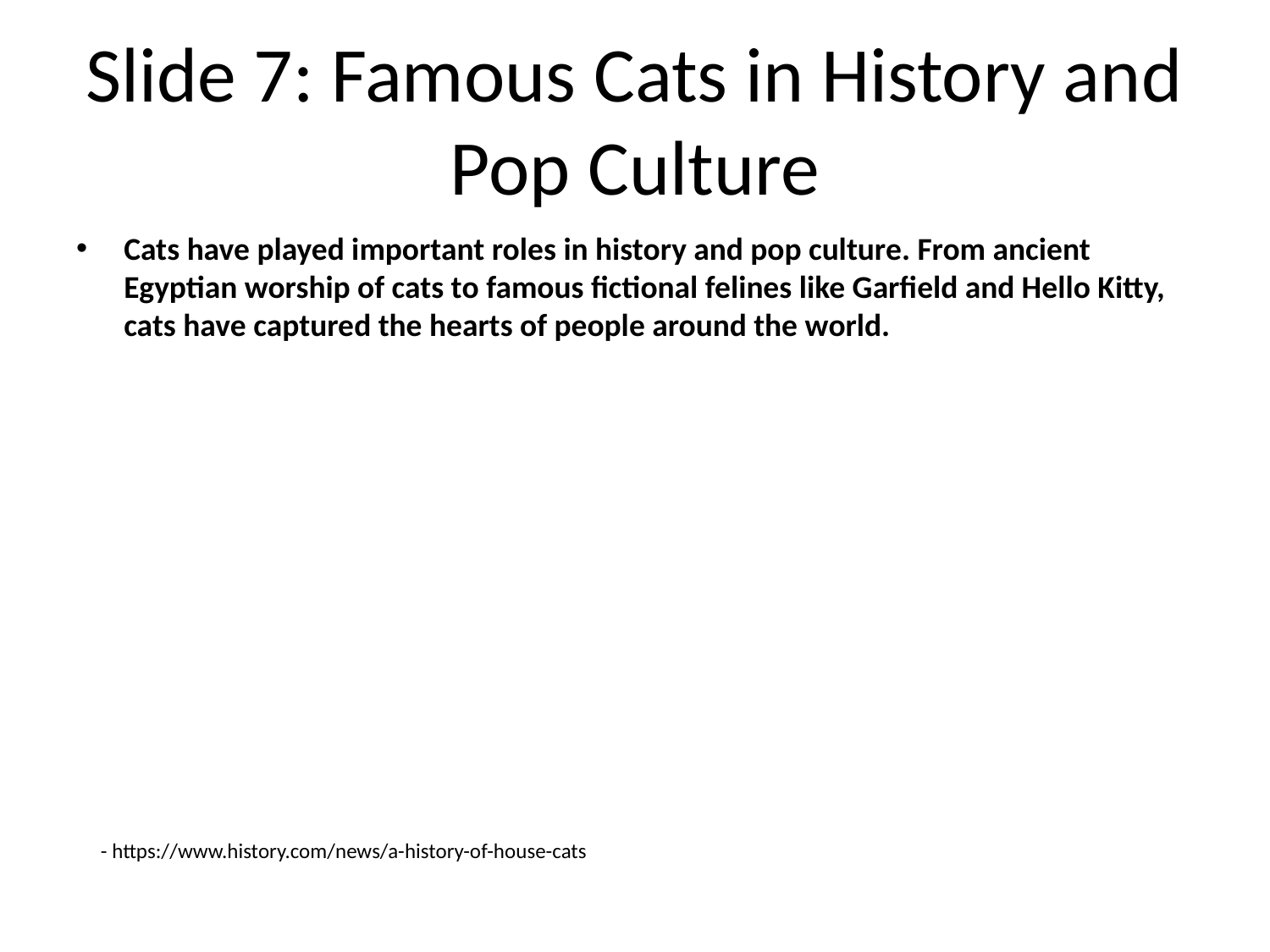

# Slide 7: Famous Cats in History and Pop Culture
Cats have played important roles in history and pop culture. From ancient Egyptian worship of cats to famous fictional felines like Garfield and Hello Kitty, cats have captured the hearts of people around the world.

- https://www.history.com/news/a-history-of-house-cats